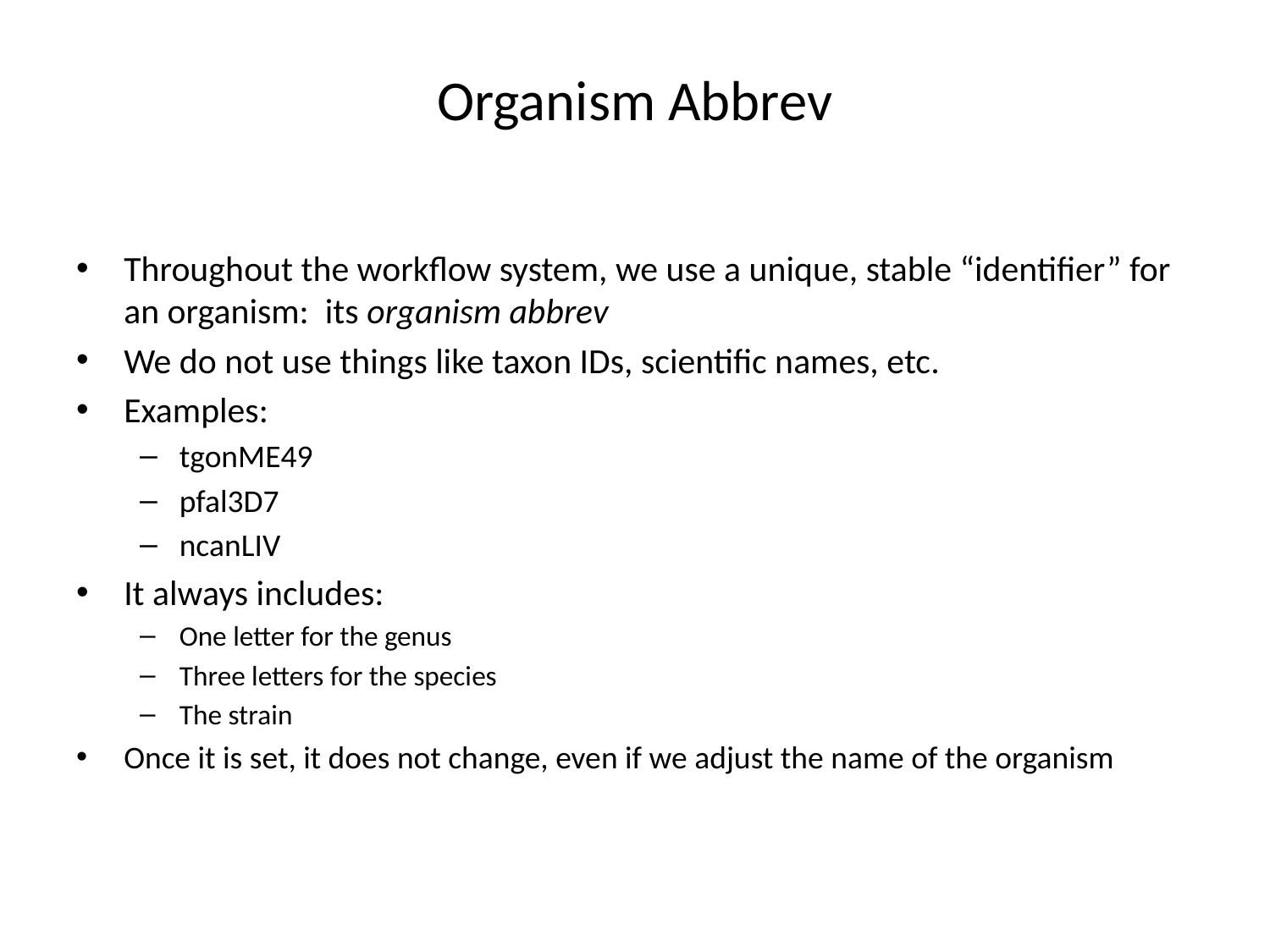

# Organism Abbrev

Throughout the workflow system, we use a unique, stable “identifier” for an organism:  its organism abbrev
We do not use things like taxon IDs, scientific names, etc.
Examples:
tgonME49
pfal3D7
ncanLIV
It always includes:
One letter for the genus
Three letters for the species
The strain
Once it is set, it does not change, even if we adjust the name of the organism